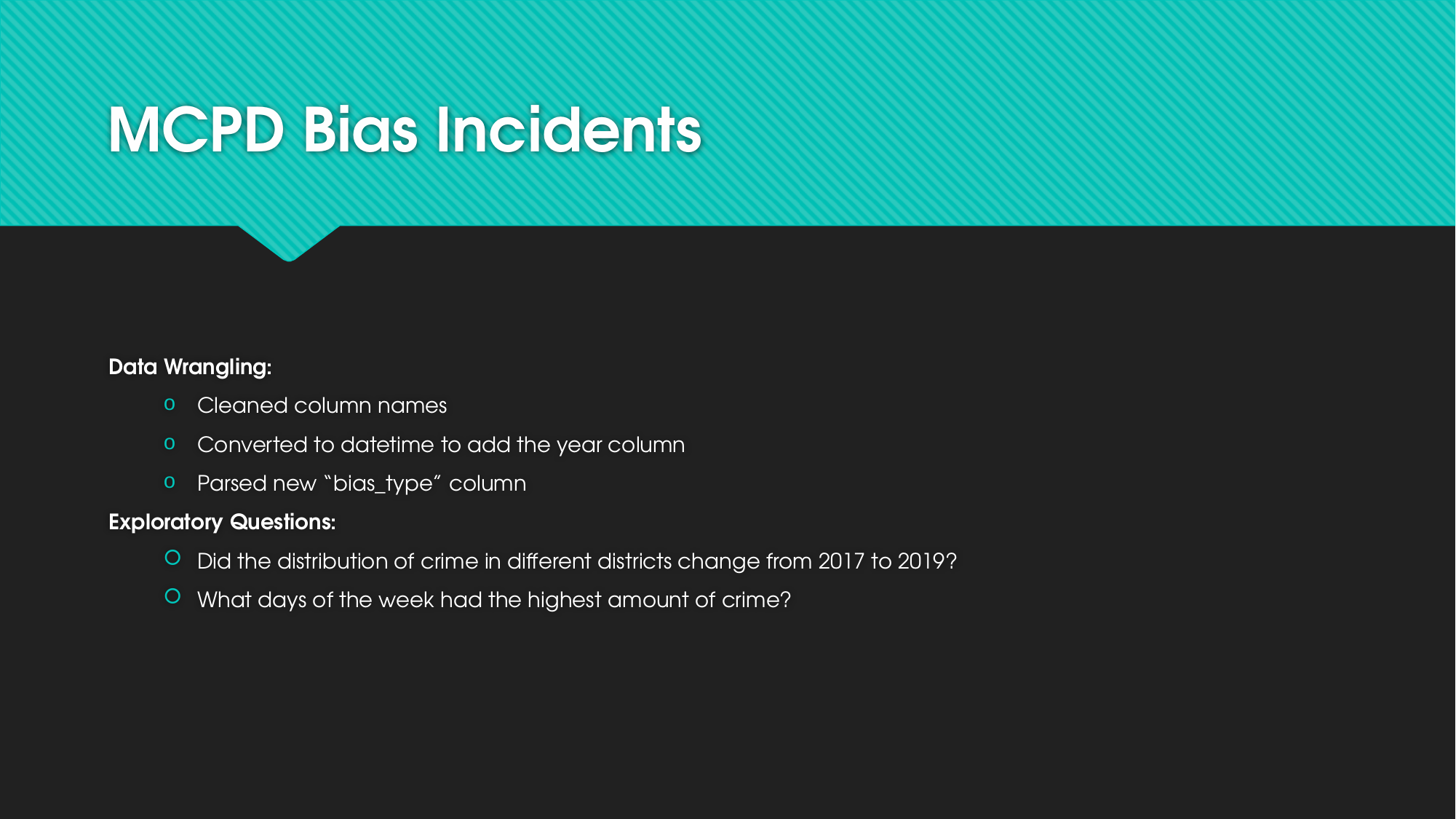

# MCPD Bias Incidents
Data Wrangling:
Cleaned column names
Converted to datetime to add the year column
Parsed new “bias_type” column
Exploratory Questions:
Did the distribution of crime in different districts change from 2017 to 2019?
What days of the week had the highest amount of crime?